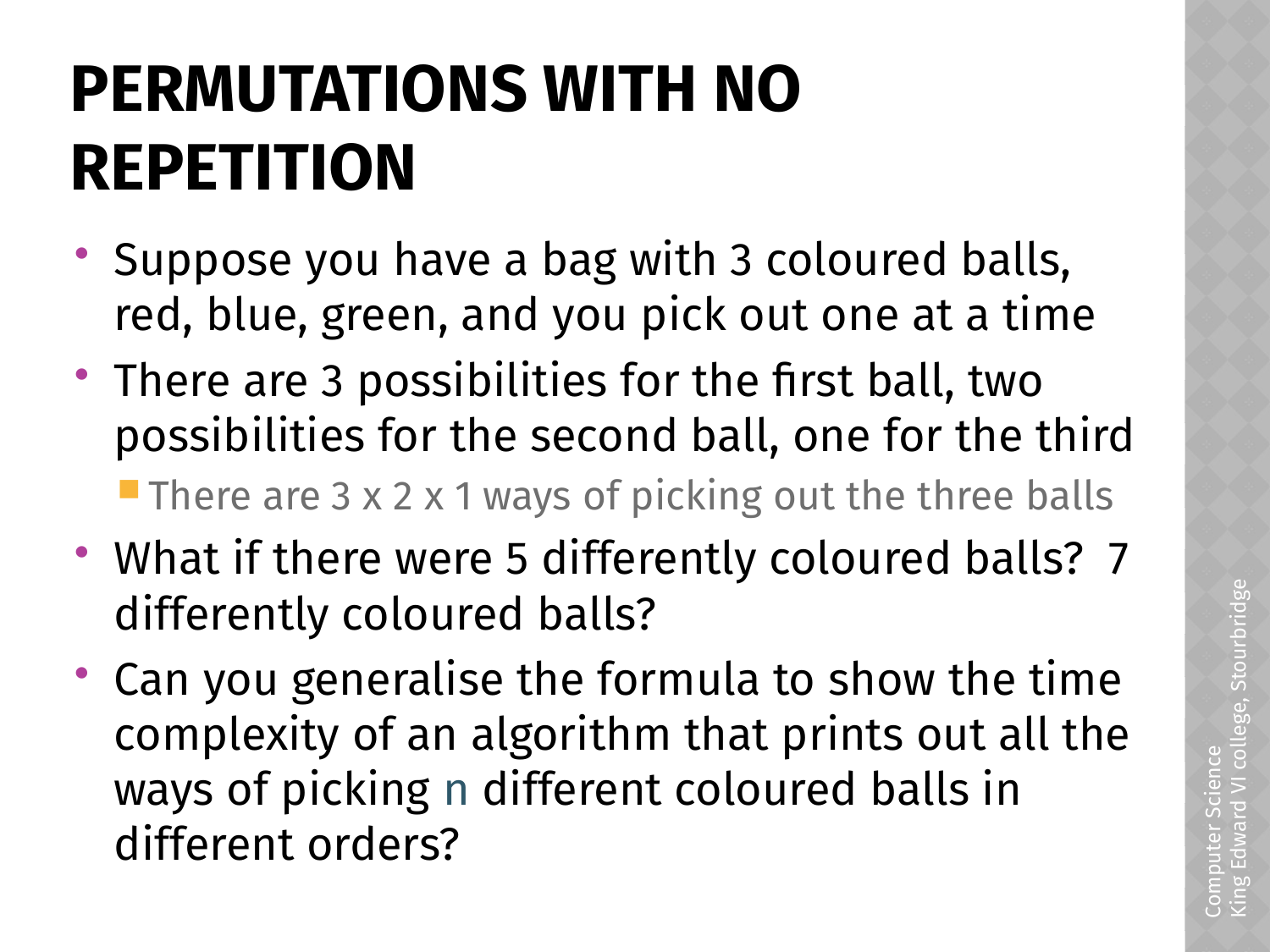

# Permutations with no repetition
Suppose you have a bag with 3 coloured balls, red, blue, green, and you pick out one at a time
There are 3 possibilities for the first ball, two possibilities for the second ball, one for the third
There are 3 x 2 x 1 ways of picking out the three balls
What if there were 5 differently coloured balls?  7 differently coloured balls?
Can you generalise the formula to show the time complexity of an algorithm that prints out all the ways of picking n different coloured balls in different orders?